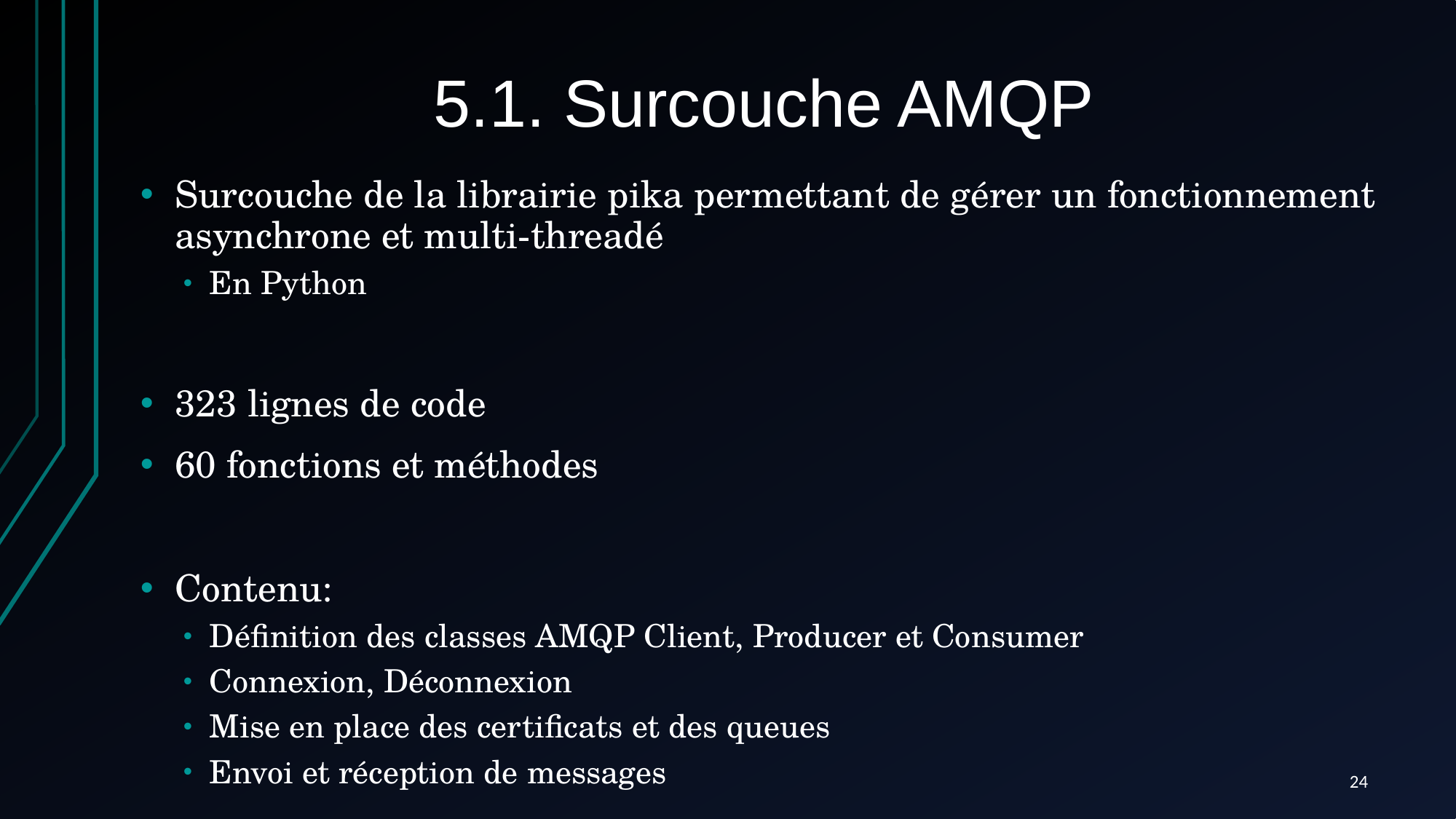

# 5.1. Surcouche AMQP
Surcouche de la librairie pika permettant de gérer un fonctionnement asynchrone et multi-threadé
En Python

323 lignes de code
60 fonctions et méthodes

Contenu:
Définition des classes AMQP Client, Producer et Consumer
Connexion, Déconnexion
Mise en place des certificats et des queues
Envoi et réception de messages

24